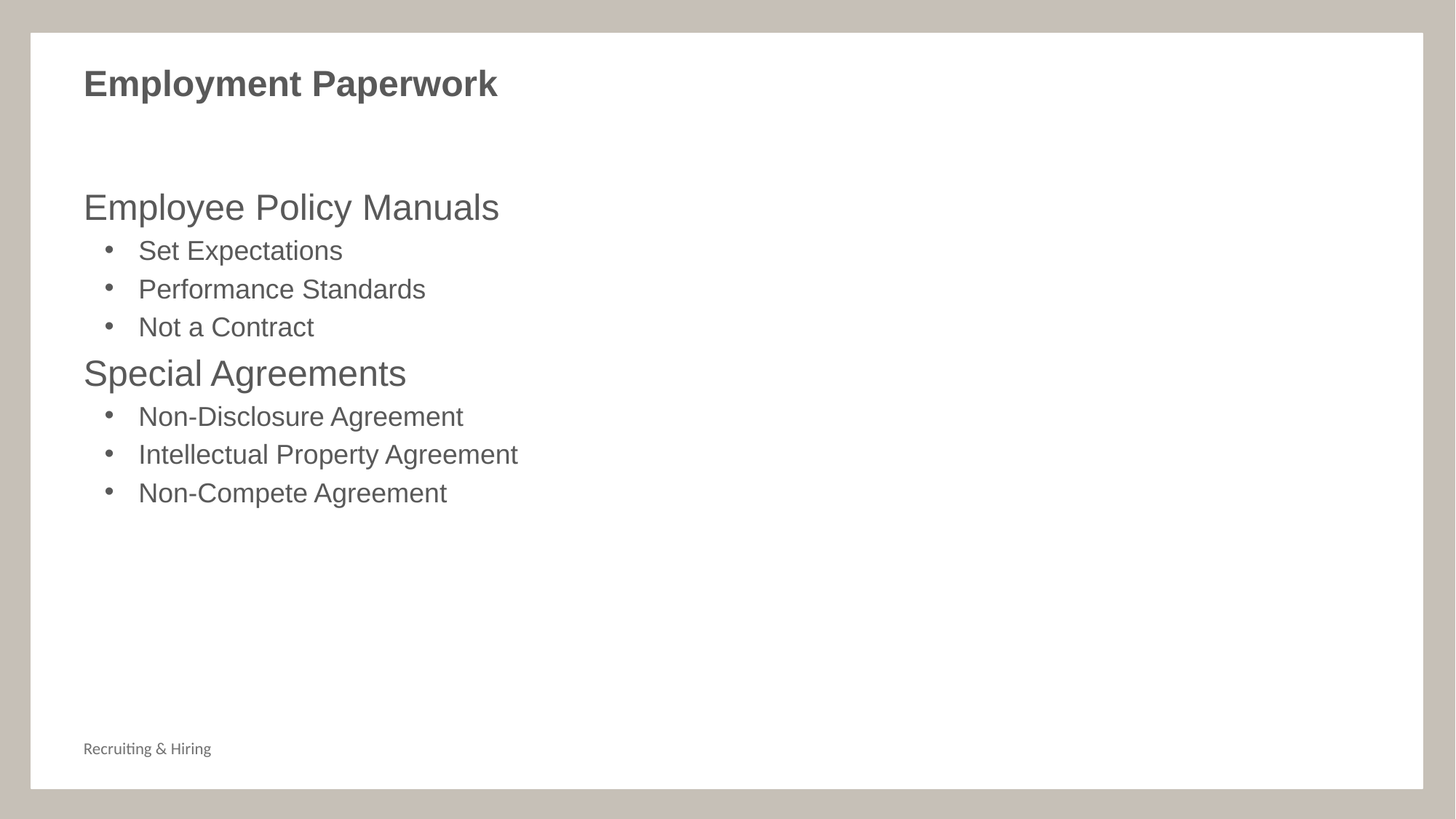

Recruiting & Hiring

# Employment Paperwork

Employee Policy Manuals
Set Expectations
Performance Standards
Not a Contract
Special Agreements
Non-Disclosure Agreement
Intellectual Property Agreement
Non-Compete Agreement